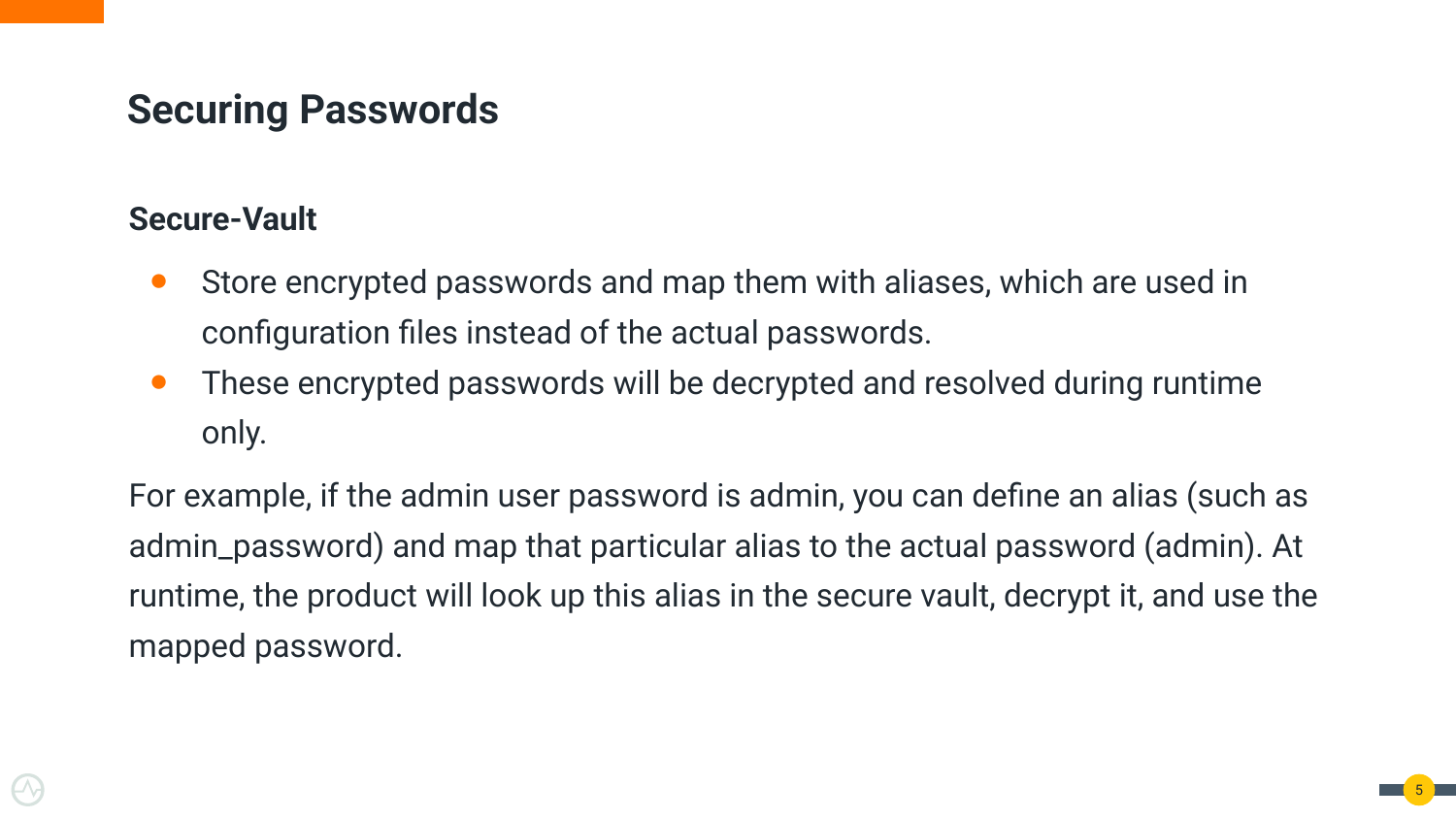

# Securing Passwords
Secure-Vault
Store encrypted passwords and map them with aliases, which are used in configuration files instead of the actual passwords.
These encrypted passwords will be decrypted and resolved during runtime only.
For example, if the admin user password is admin, you can define an alias (such as admin_password) and map that particular alias to the actual password (admin). At runtime, the product will look up this alias in the secure vault, decrypt it, and use the mapped password.

5